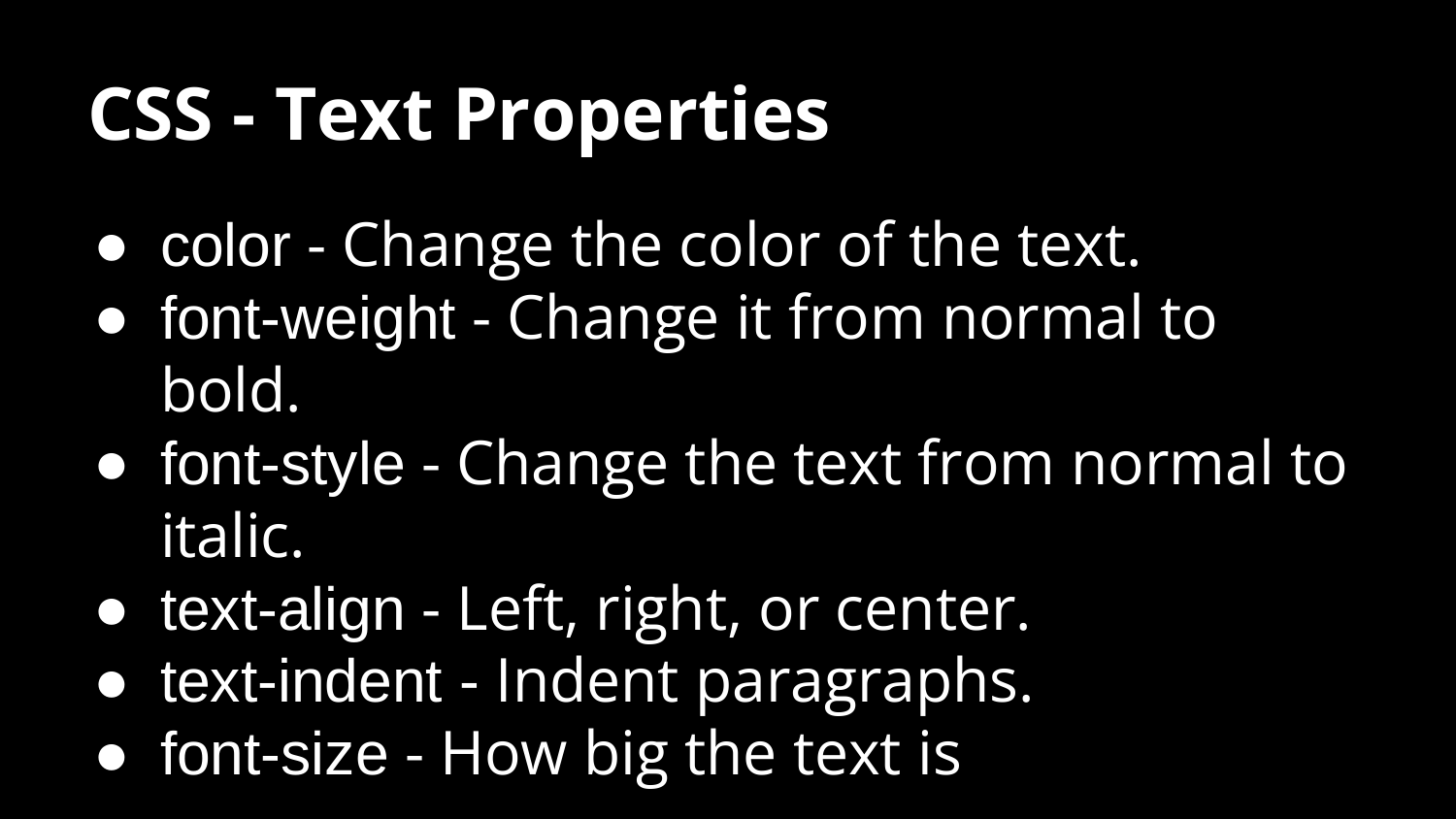

# CSS - Text Properties
color - Change the color of the text.
font-weight - Change it from normal to bold.
font-style - Change the text from normal to italic.
text-align - Left, right, or center.
text-indent - Indent paragraphs.
font-size - How big the text is